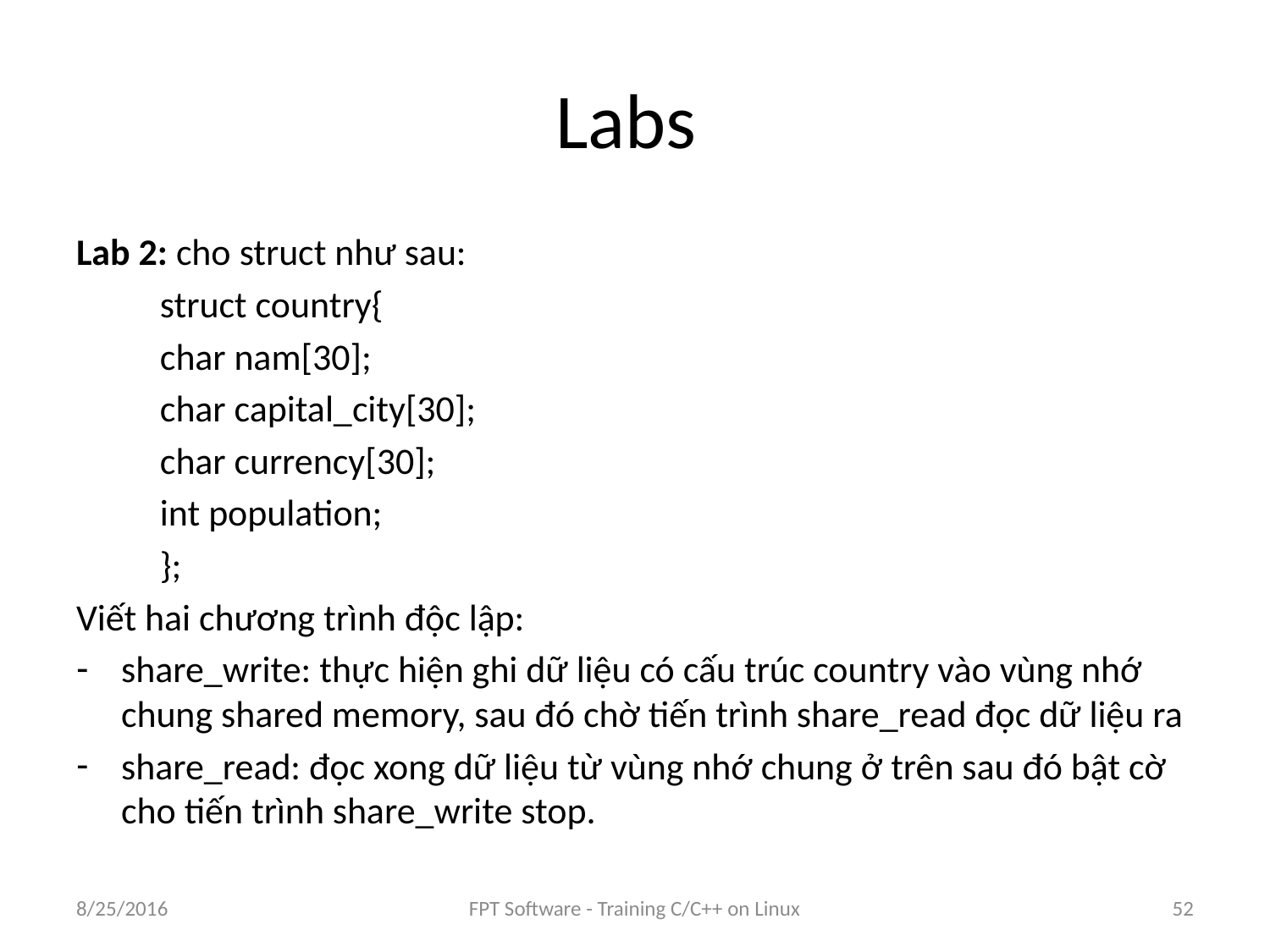

# Labs
Lab 2: cho struct như sau:
	struct country{
		char nam[30];
		char capital_city[30];
		char currency[30];
		int population;
	};
Viết hai chương trình độc lập:
share_write: thực hiện ghi dữ liệu có cấu trúc country vào vùng nhớ chung shared memory, sau đó chờ tiến trình share_read đọc dữ liệu ra
share_read: đọc xong dữ liệu từ vùng nhớ chung ở trên sau đó bật cờ cho tiến trình share_write stop.

8/25/2016
FPT Software - Training C/C++ on Linux
52